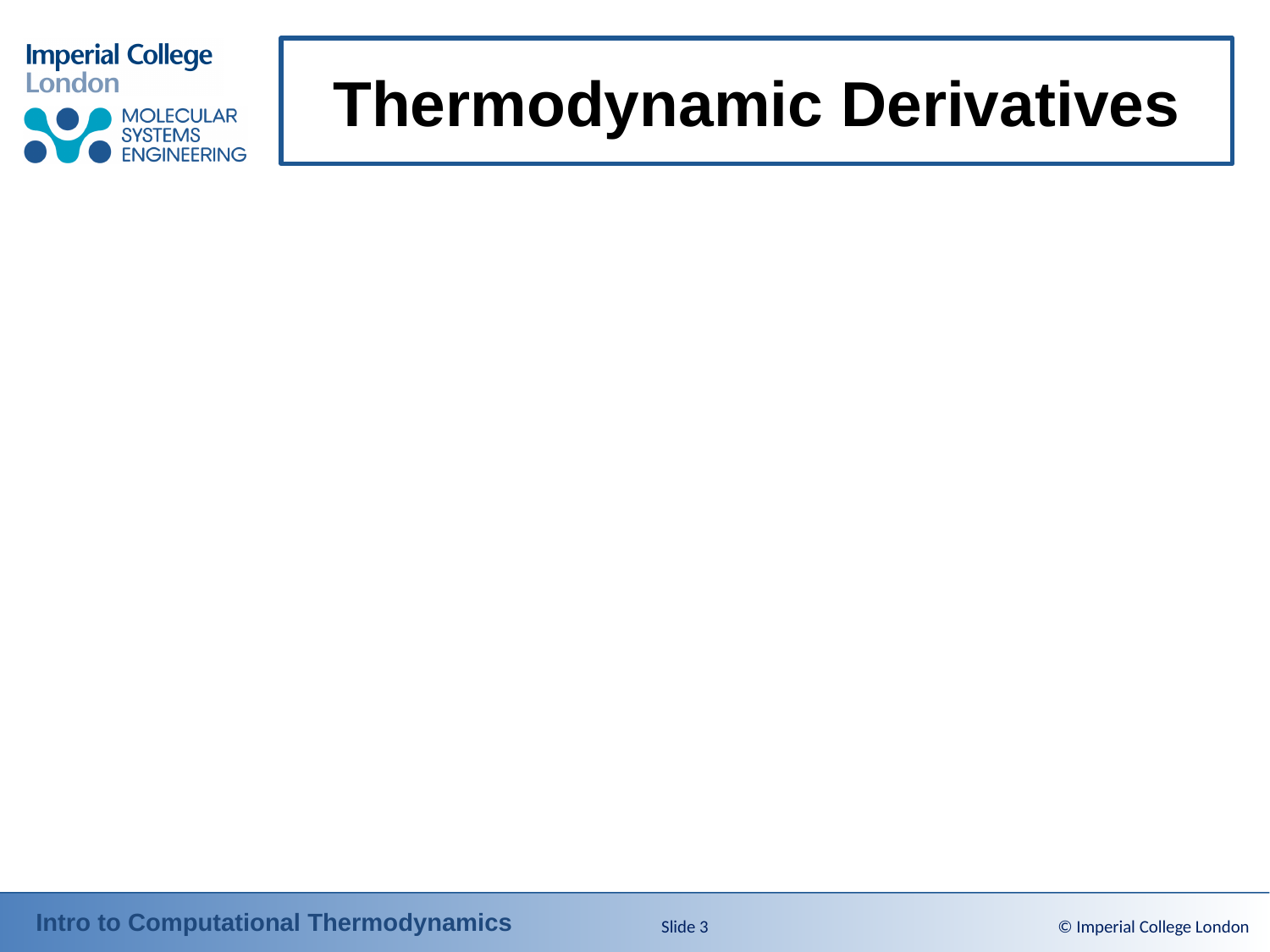

# Thermodynamic Derivatives

Slide 3
© Imperial College London